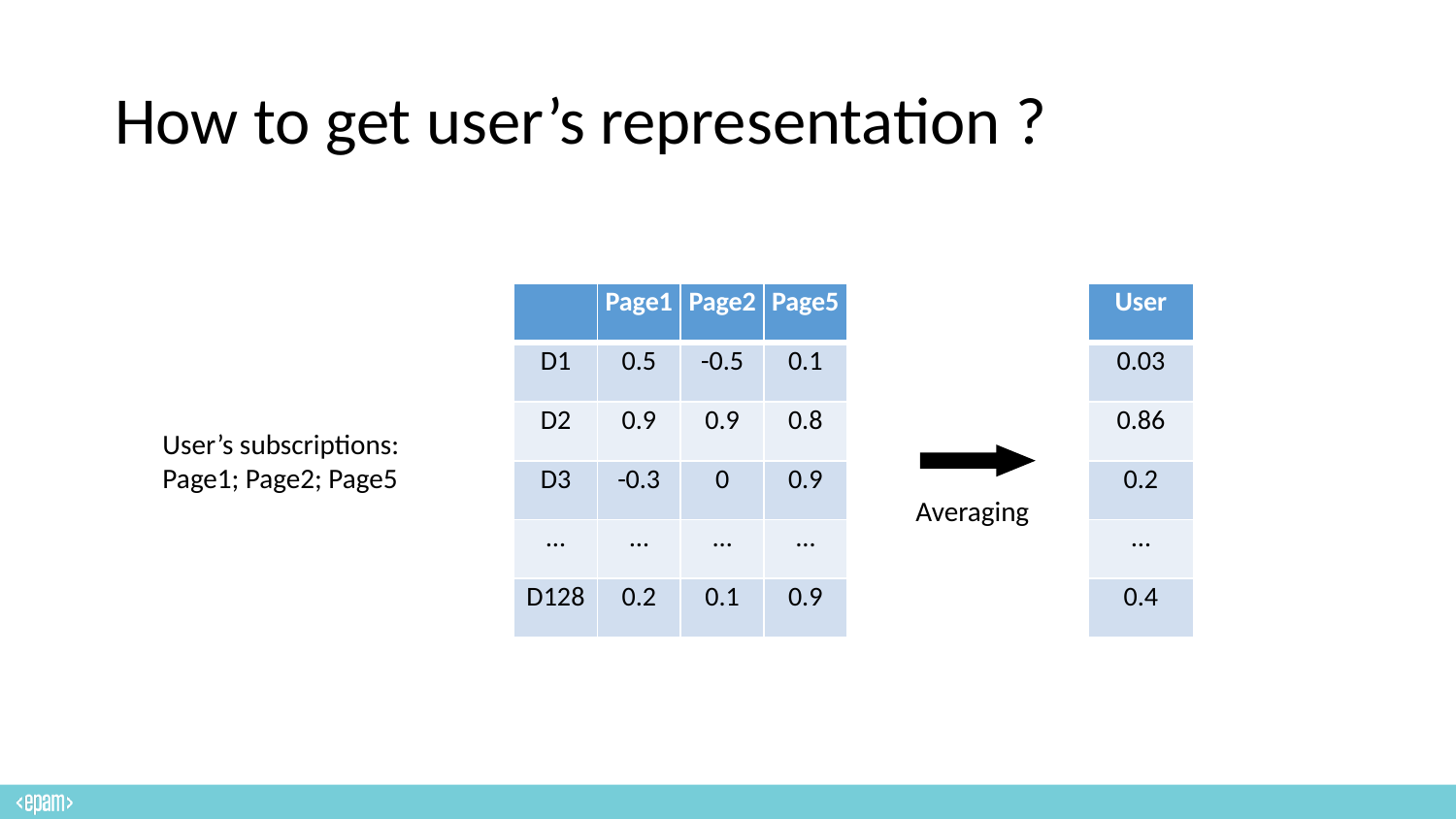

# How to get user’s representation ?
|  | Page1 | Page2 | Page5 |
| --- | --- | --- | --- |
| D1 | 0.5 | -0.5 | 0.1 |
| D2 | 0.9 | 0.9 | 0.8 |
| D3 | -0.3 | 0 | 0.9 |
| … | … | … | … |
| D128 | 0.2 | 0.1 | 0.9 |
| User |
| --- |
| 0.03 |
| 0.86 |
| 0.2 |
| … |
| 0.4 |
User’s subscriptions:
Page1; Page2; Page5

Averaging